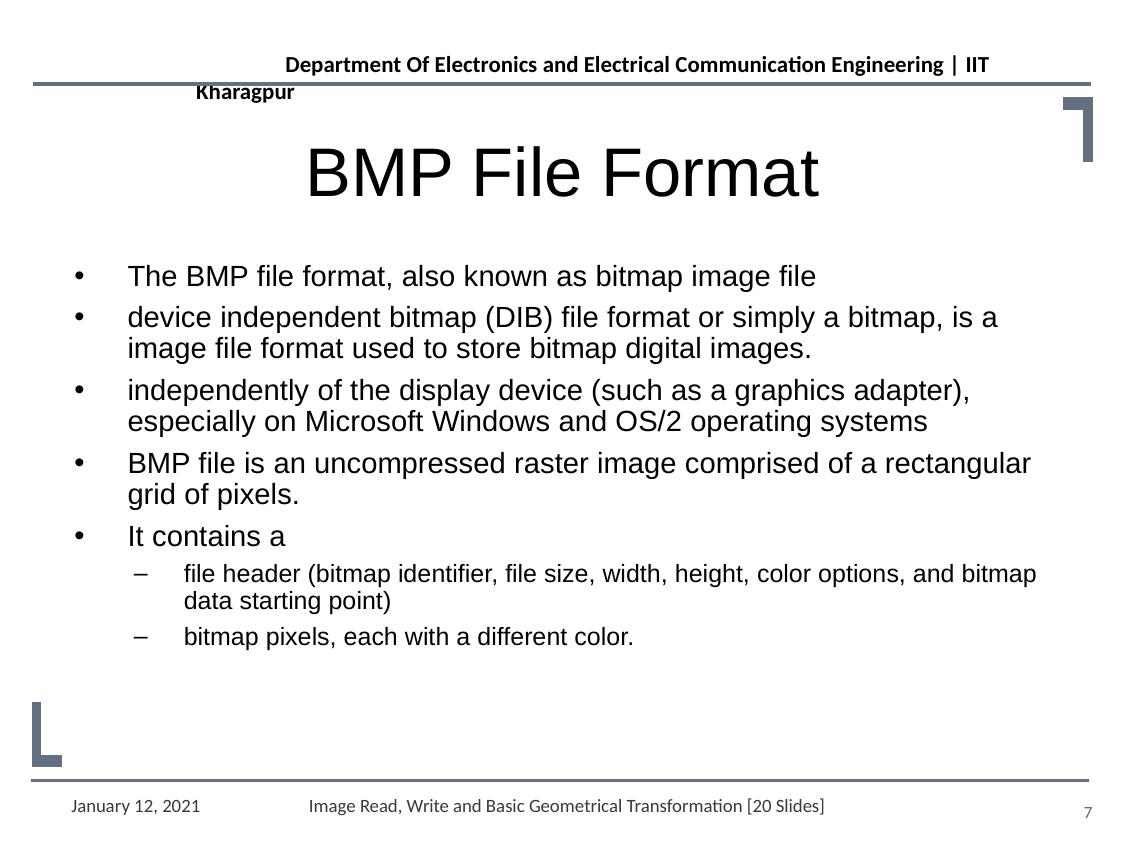

# BMP File Format
The BMP file format, also known as bitmap image file
device independent bitmap (DIB) file format or simply a bitmap, is a image file format used to store bitmap digital images.
independently of the display device (such as a graphics adapter), especially on Microsoft Windows and OS/2 operating systems
BMP file is an uncompressed raster image comprised of a rectangular grid of pixels.
It contains a
file header (bitmap identifier, file size, width, height, color options, and bitmap data starting point)
bitmap pixels, each with a different color.
January 12, 2021
Image Read, Write and Basic Geometrical Transformation [20 Slides]
7